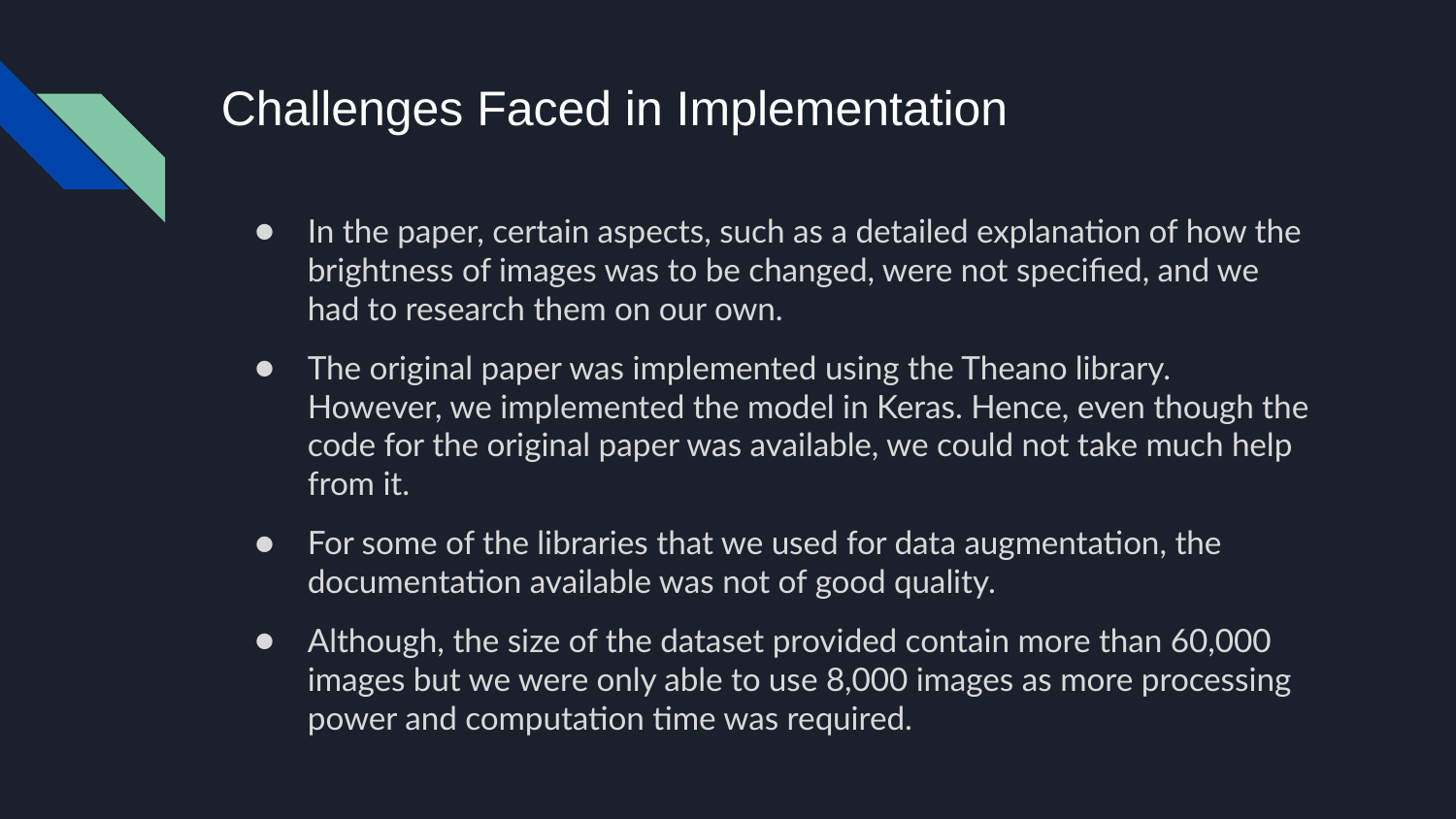

# Challenges Faced in Implementation
In the paper, certain aspects, such as a detailed explanation of how the brightness of images was to be changed, were not specified, and we had to research them on our own.
The original paper was implemented using the Theano library. However, we implemented the model in Keras. Hence, even though the code for the original paper was available, we could not take much help from it.
For some of the libraries that we used for data augmentation, the documentation available was not of good quality.
Although, the size of the dataset provided contain more than 60,000 images but we were only able to use 8,000 images as more processing power and computation time was required.